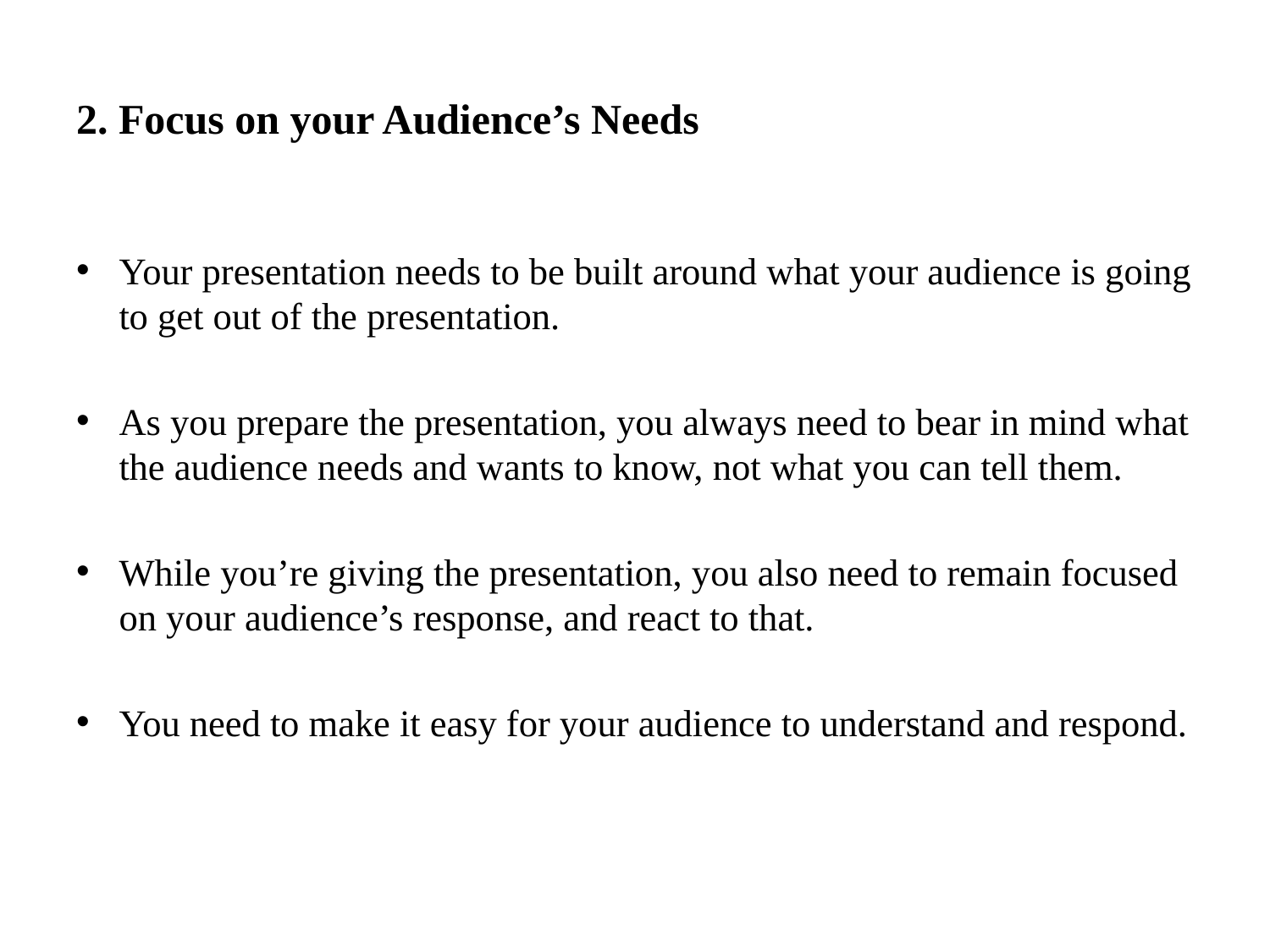

# 2. Focus on your Audience’s Needs

Your presentation needs to be built around what your audience is going to get out of the presentation.

As you prepare the presentation, you always need to bear in mind what the audience needs and wants to know, not what you can tell them.

While you’re giving the presentation, you also need to remain focused on your audience’s response, and react to that.

You need to make it easy for your audience to understand and respond.